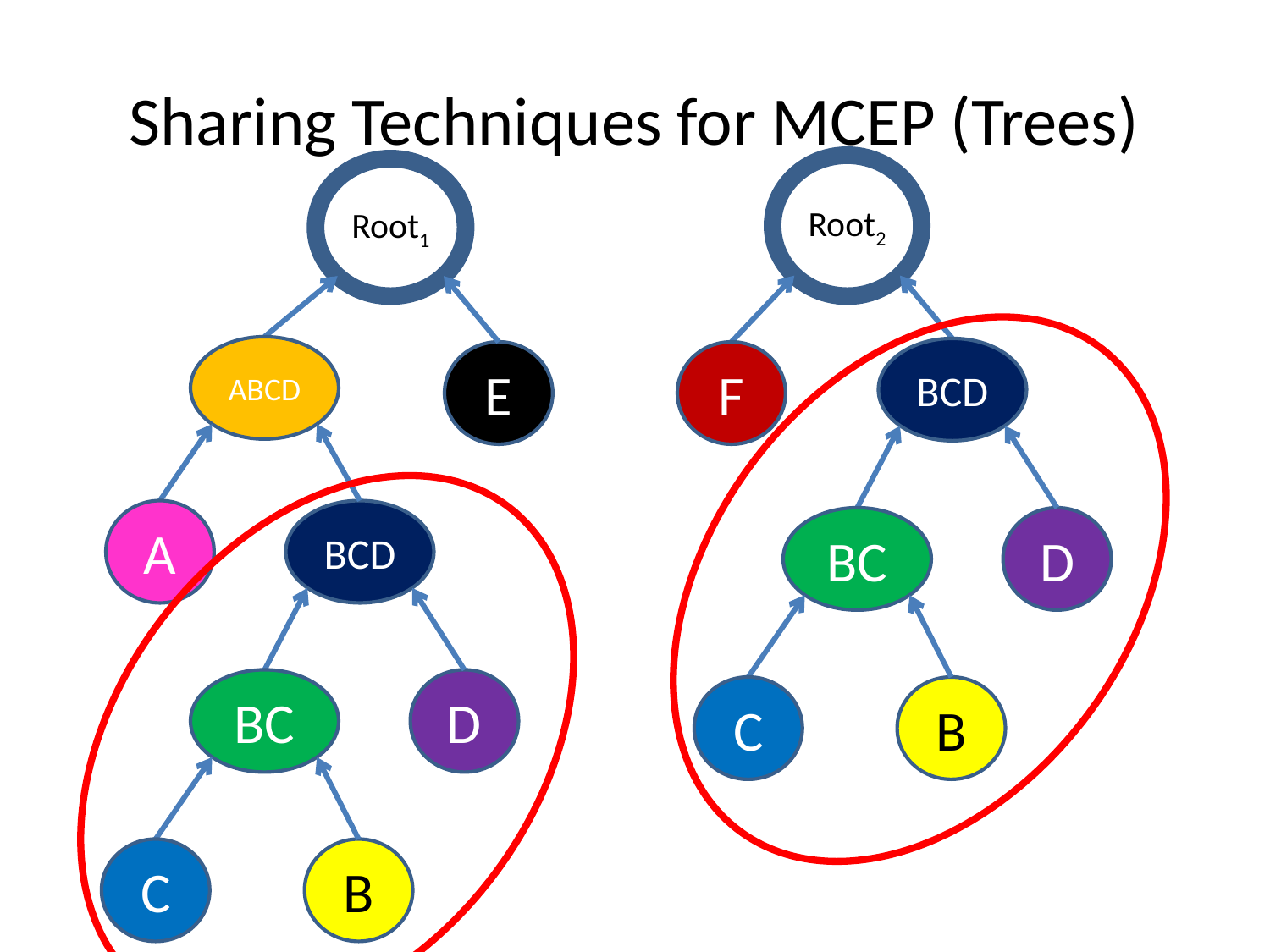

# Sharing Techniques for MCEP (Trees)
Root2
Root1
ABCD
A
BCD
BC
D
C
B
BCD
BC
D
C
B
E
F